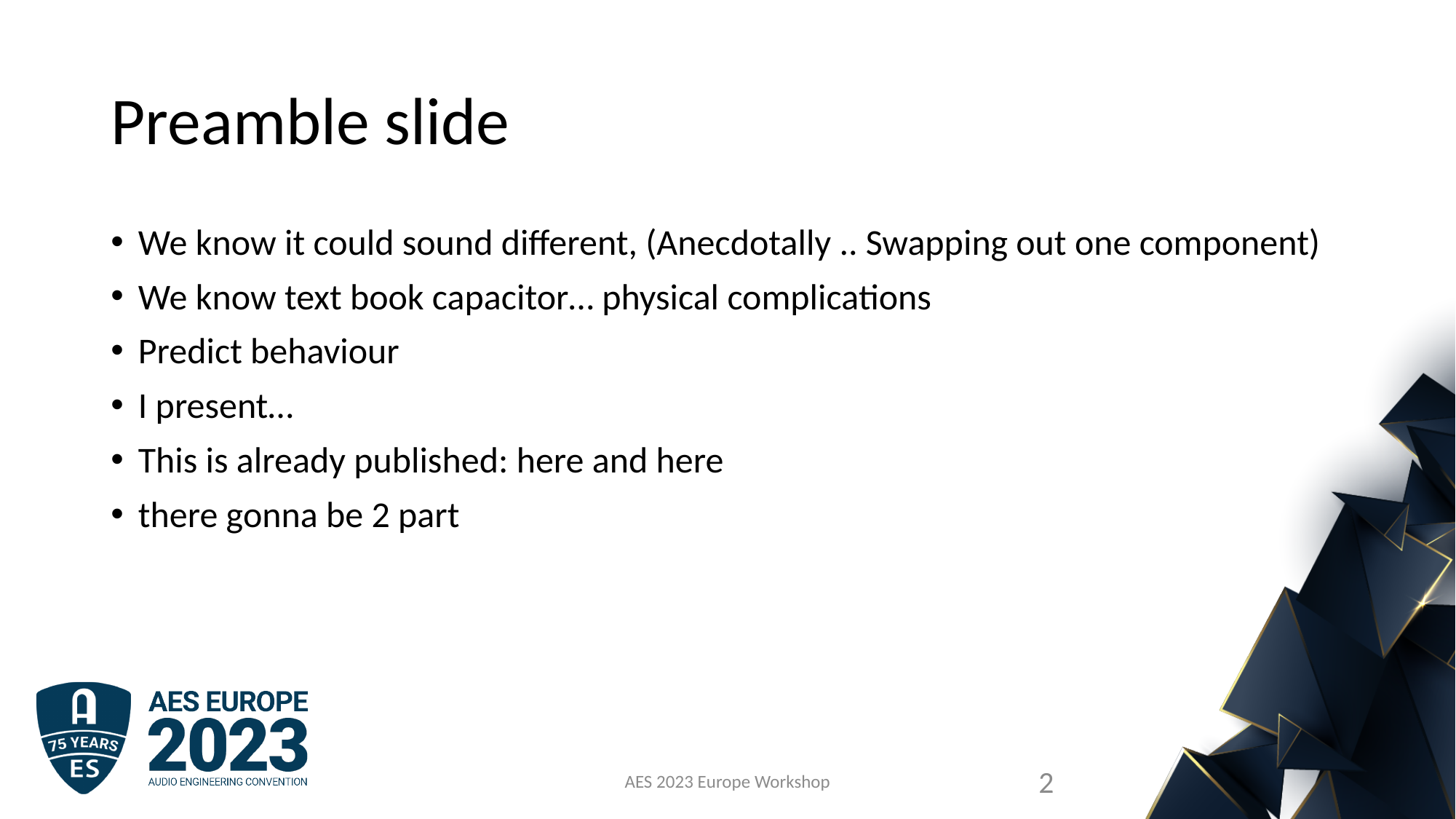

# Preamble slide
We know it could sound different, (Anecdotally .. Swapping out one component)
We know text book capacitor… physical complications
Predict behaviour
I present…
This is already published: here and here
there gonna be 2 part
AES 2023 Europe Workshop
2